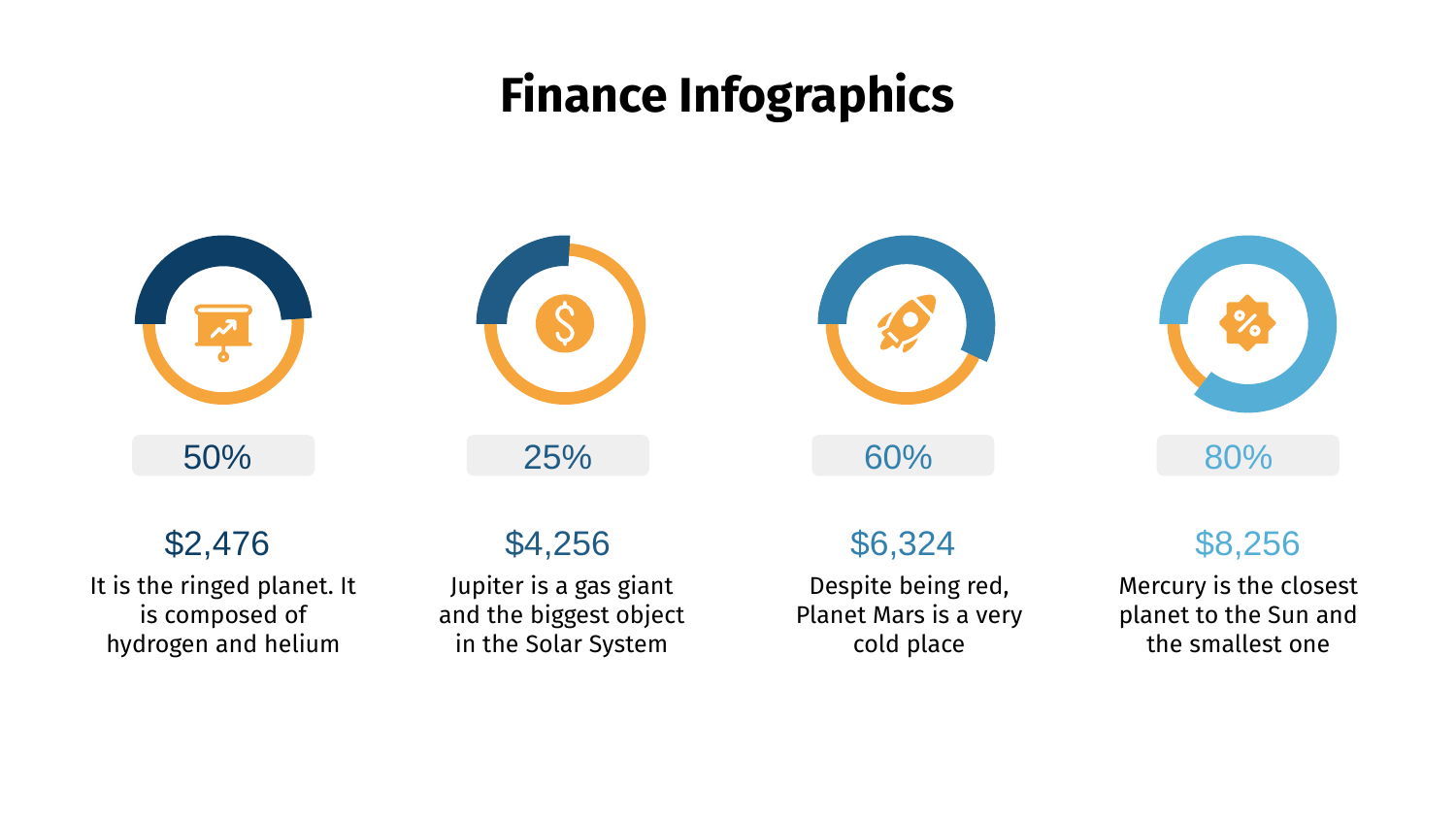

# Finance Infographics

50%
25%
60%
80%

$2,476
$4,256
$6,324
$8,256
It is the ringed planet. It is composed of hydrogen and helium
Jupiter is a gas giant and the biggest object in the Solar System
Despite being red, Planet Mars is a very cold place
Mercury is the closest planet to the Sun and the smallest one